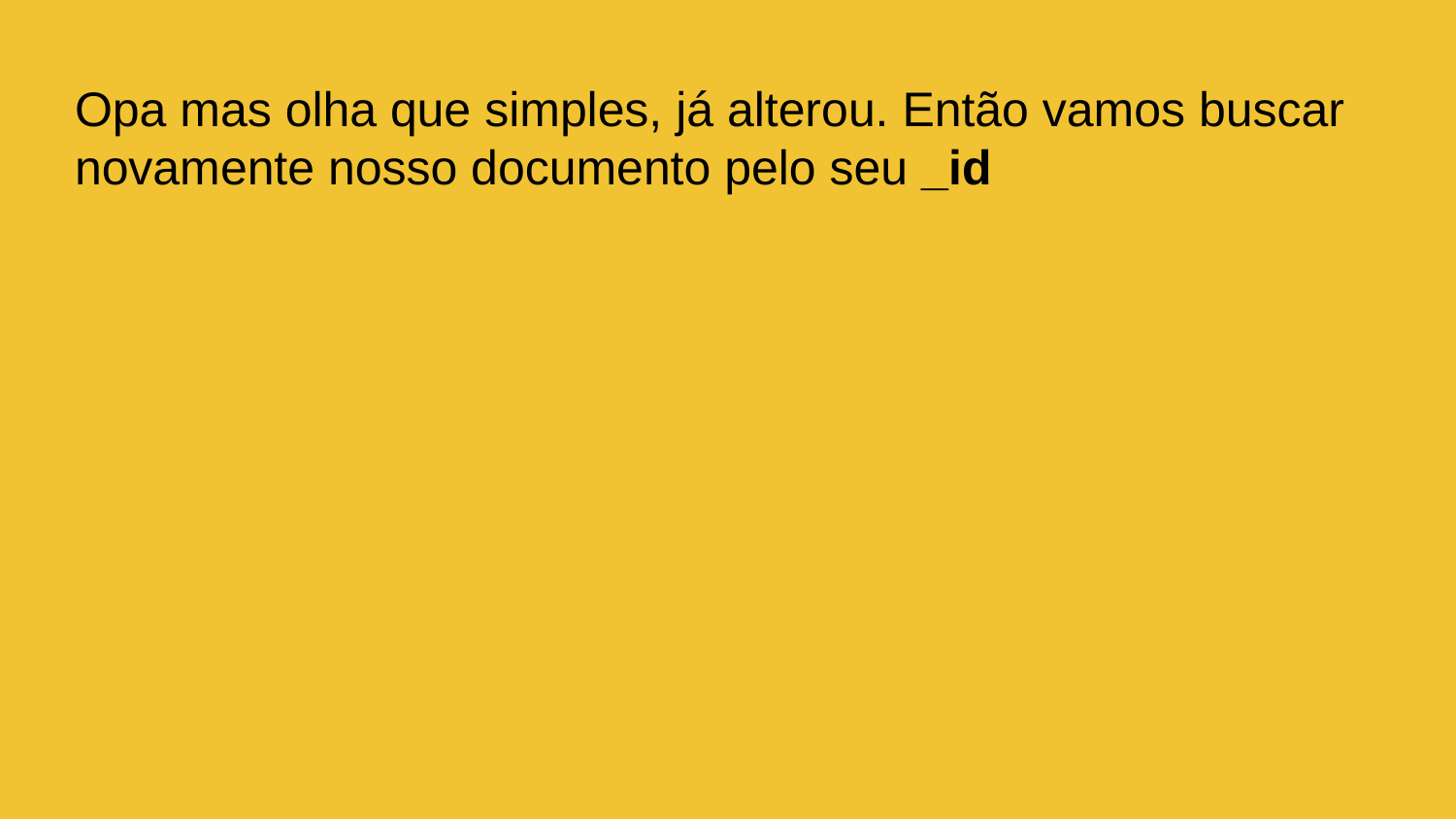

Opa mas olha que simples, já alterou. Então vamos buscar novamente nosso documento pelo seu _id